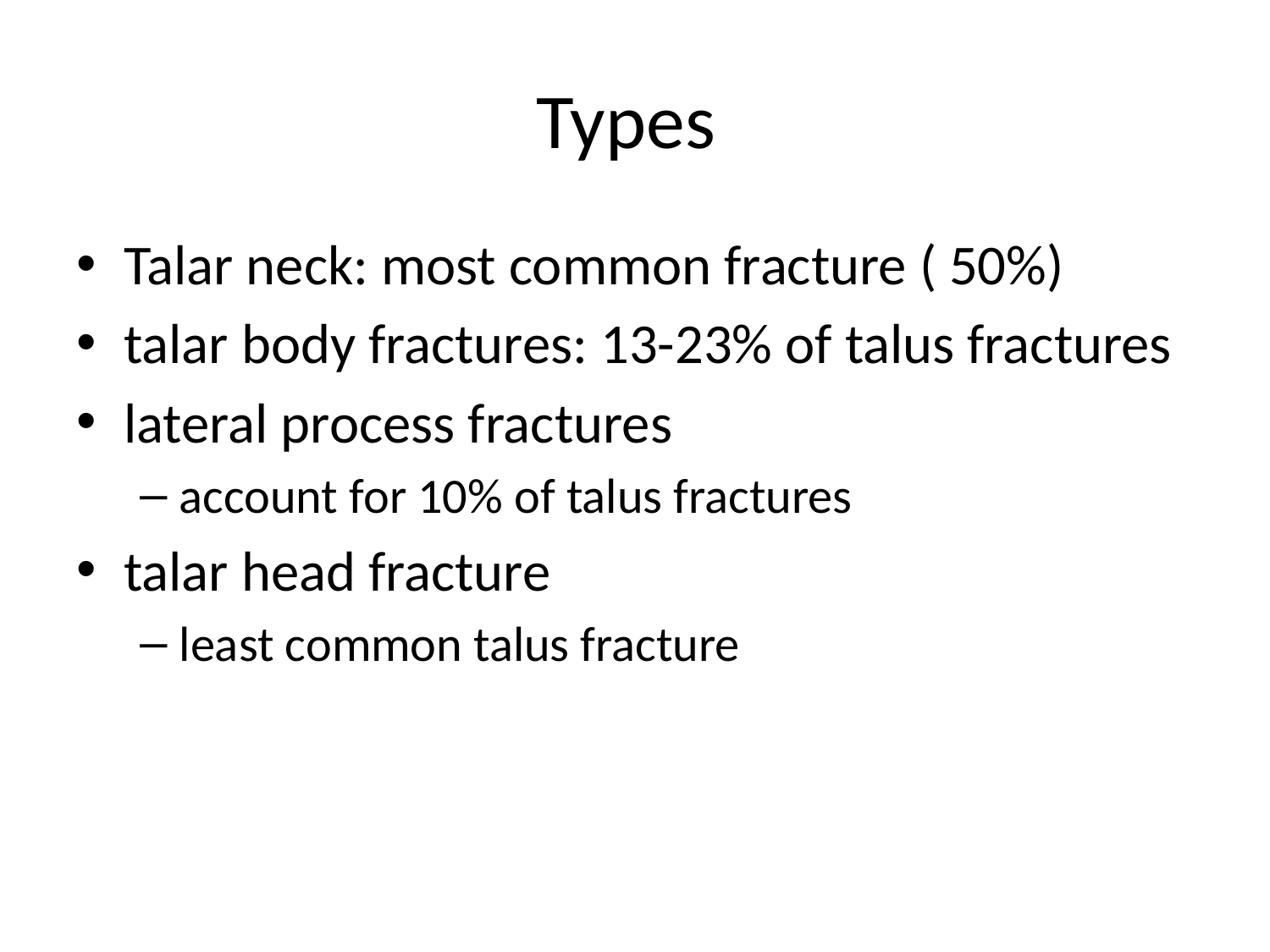

# Types
Talar neck: most common fracture ( 50%)
talar body fractures: 13-23% of talus fractures
lateral process fractures
account for 10% of talus fractures
talar head fracture
least common talus fracture